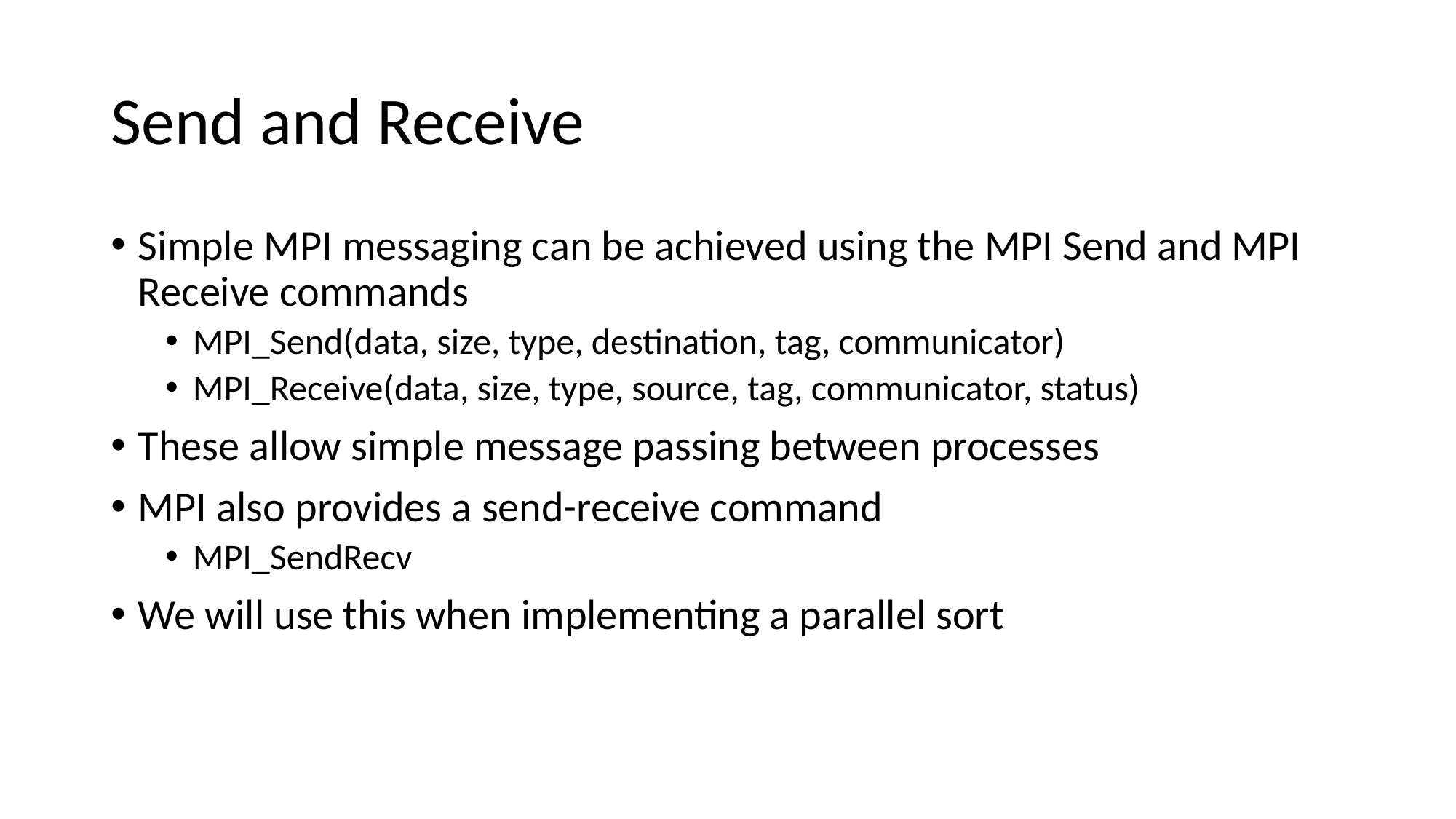

# Send and Receive
Simple MPI messaging can be achieved using the MPI Send and MPI Receive commands
MPI_Send(data, size, type, destination, tag, communicator)
MPI_Receive(data, size, type, source, tag, communicator, status)
These allow simple message passing between processes
MPI also provides a send-receive command
MPI_SendRecv
We will use this when implementing a parallel sort